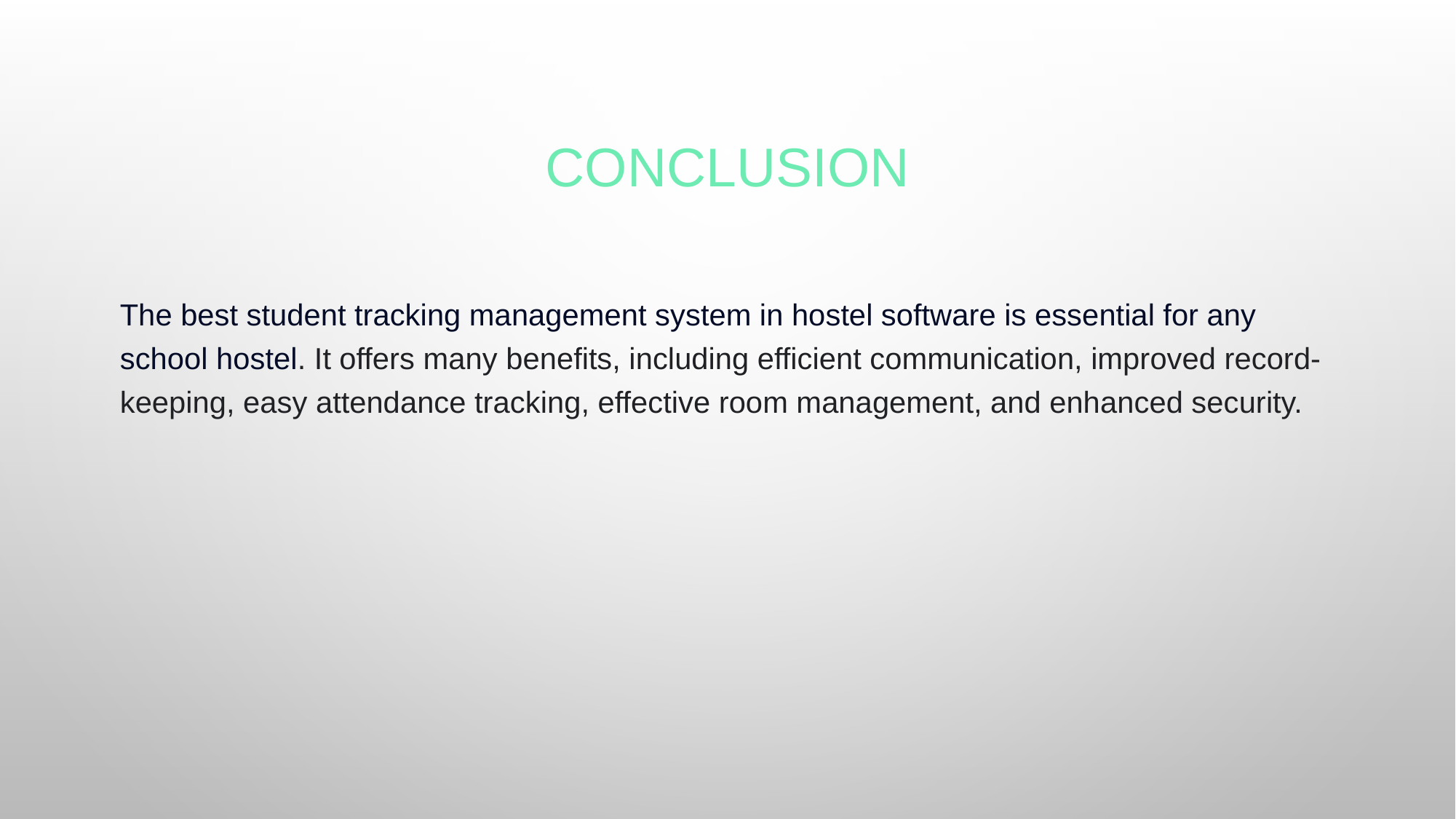

# CONCLUSION
The best student tracking management system in hostel software is essential for any school hostel. It offers many benefits, including efficient communication, improved record-keeping, easy attendance tracking, effective room management, and enhanced security.